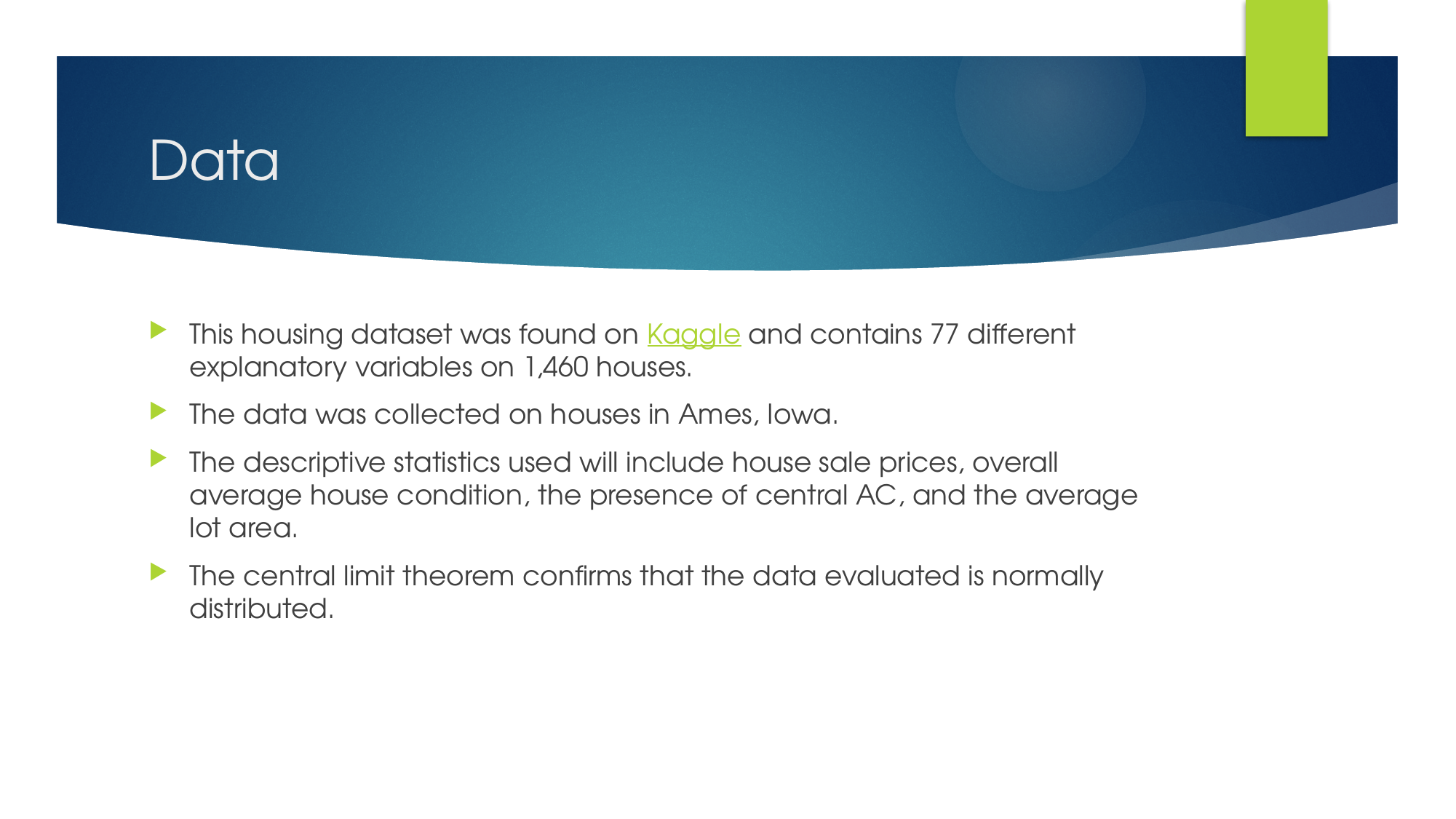

# Data
This housing dataset was found on Kaggle and contains 77 different explanatory variables on 1,460 houses.
The data was collected on houses in Ames, Iowa.
The descriptive statistics used will include house sale prices, overall average house condition, the presence of central AC, and the average lot area.
The central limit theorem confirms that the data evaluated is normally distributed.